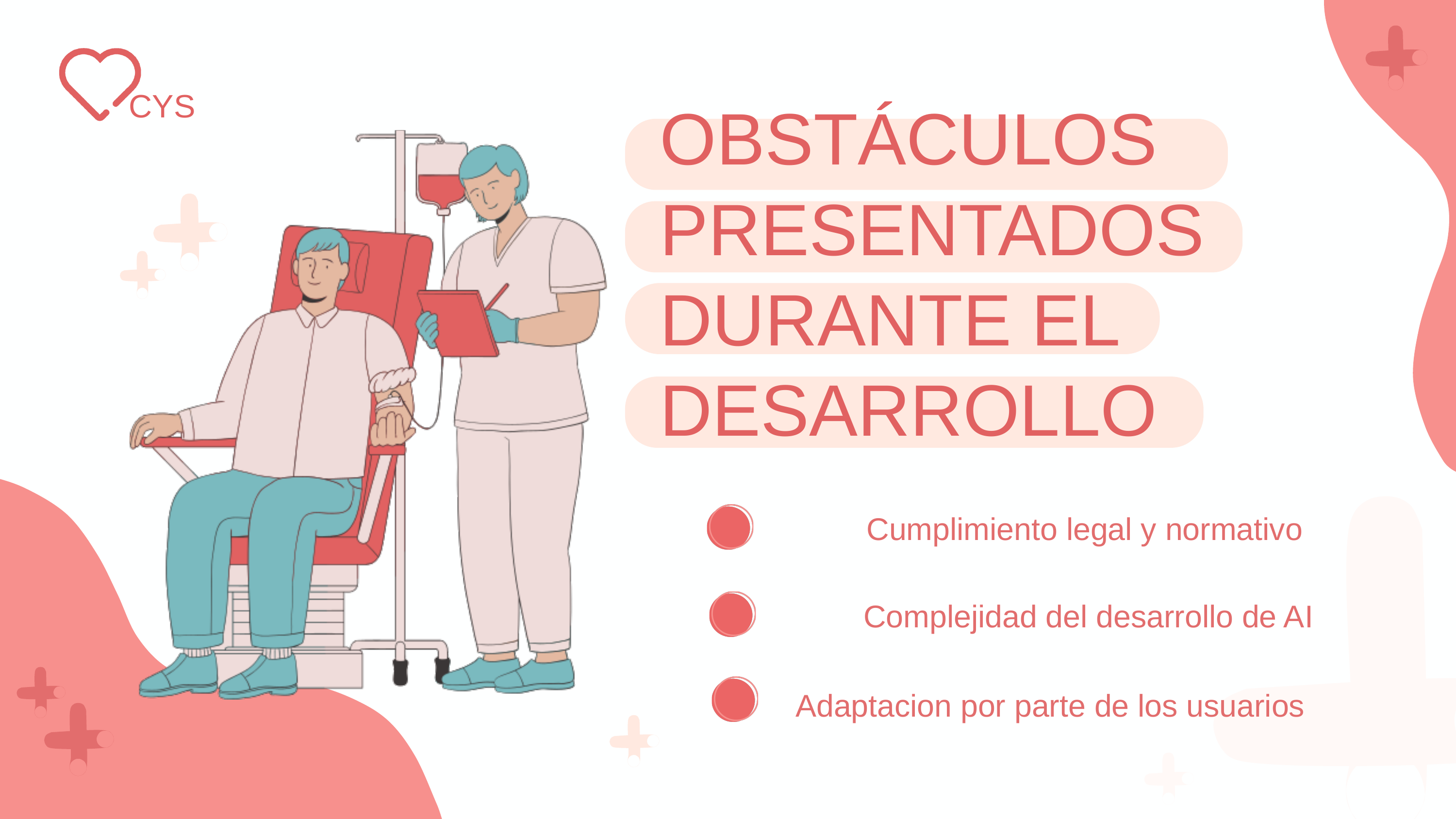

CYS
OBSTÁCULOS PRESENTADOS DURANTE EL DESARROLLO

Cumplimiento legal y normativo

Complejidad del desarrollo de AI

Adaptacion por parte de los usuarios